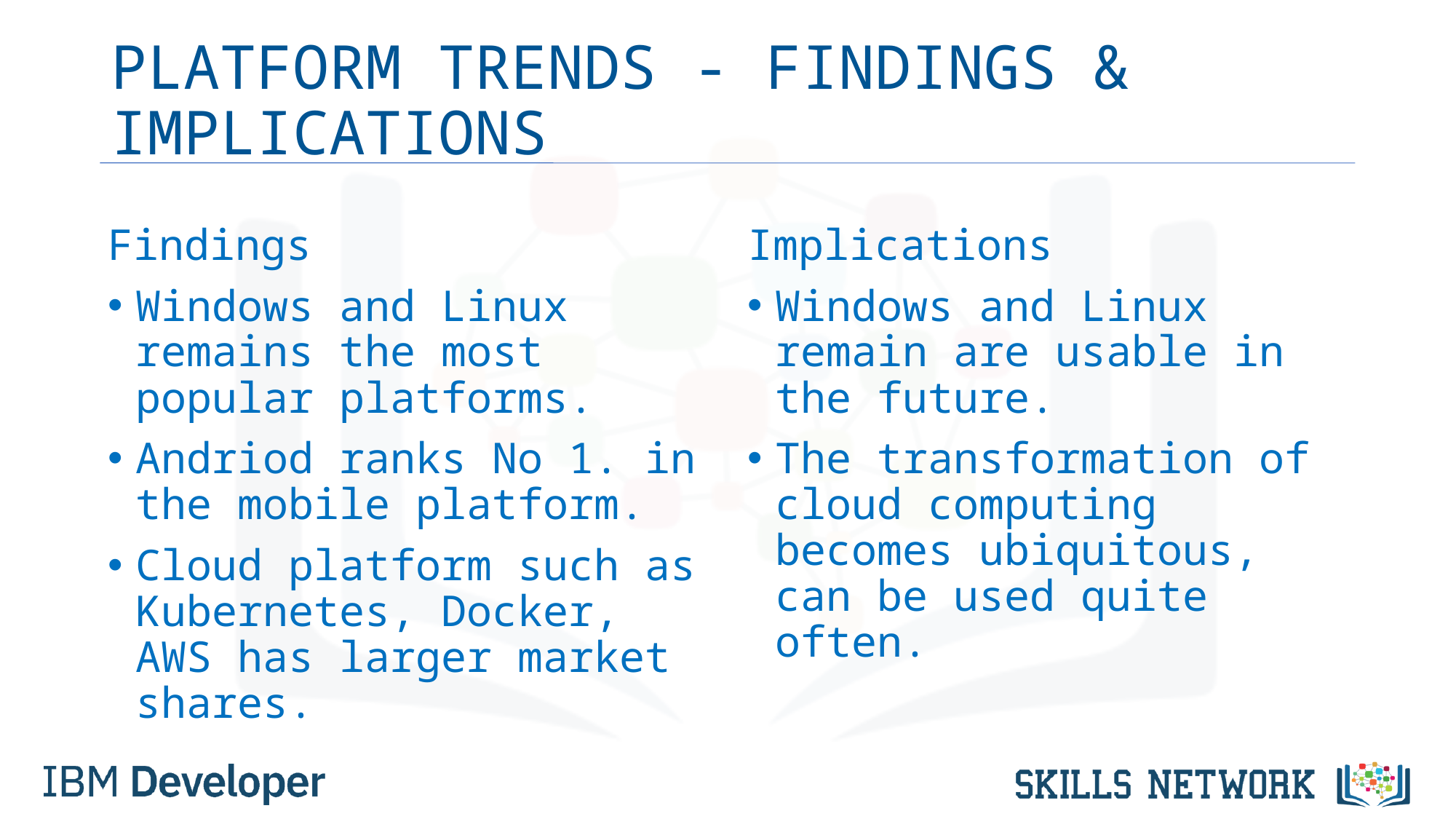

# PLATFORM TRENDS - FINDINGS & IMPLICATIONS
Findings
Windows and Linux remains the most popular platforms.
Andriod ranks No 1. in the mobile platform.
Cloud platform such as Kubernetes, Docker, AWS has larger market shares.

Implications
Windows and Linux remain are usable in the future.
The transformation of cloud computing becomes ubiquitous, can be used quite often.